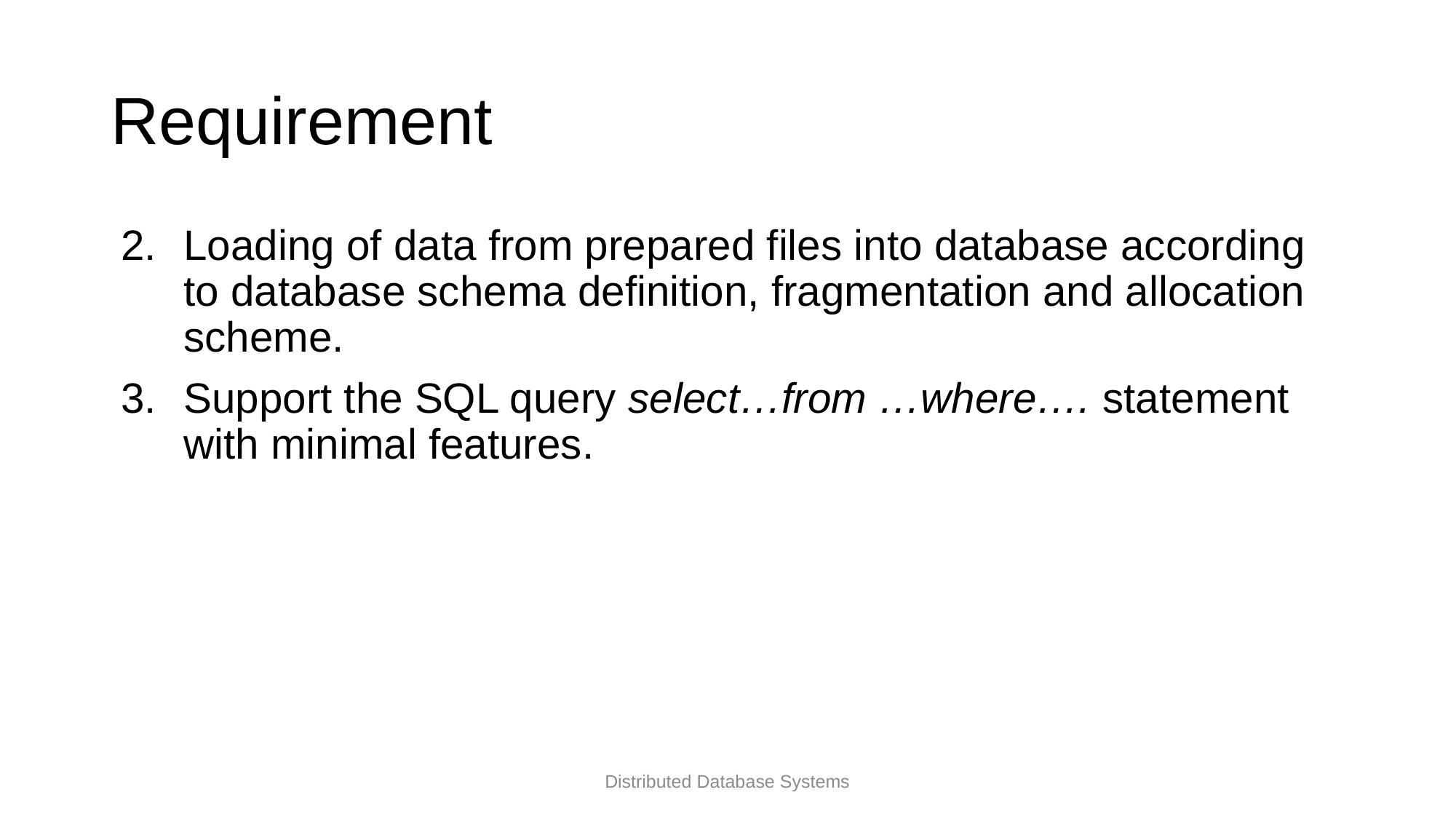

# Requirement
Loading of data from prepared files into database according to database schema definition, fragmentation and allocation scheme.
Support the SQL query select…from …where…. statement with minimal features.

Distributed Database Systems